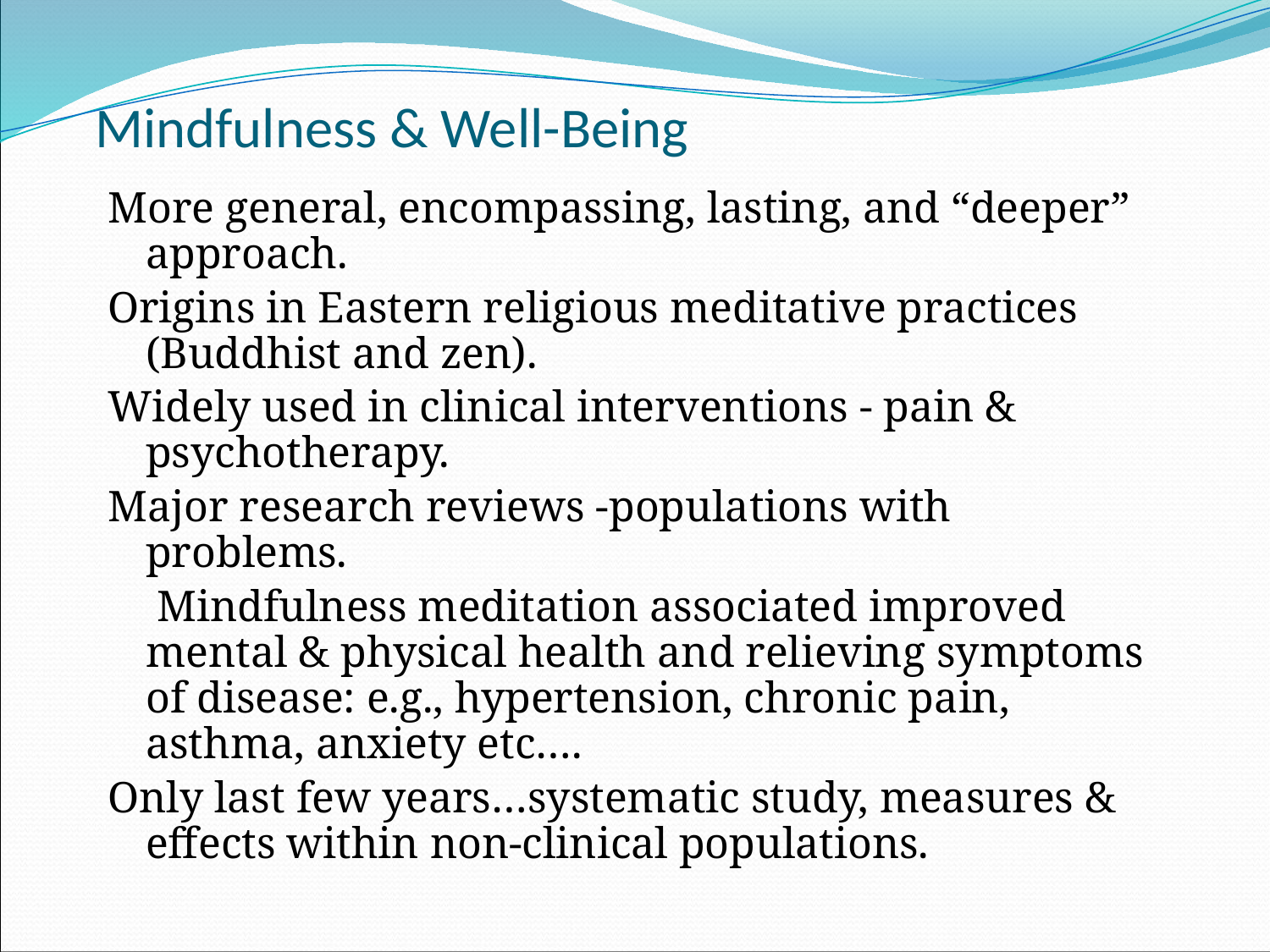

# Mindfulness & Well-Being
More general, encompassing, lasting, and “deeper” approach.
Origins in Eastern religious meditative practices (Buddhist and zen).
Widely used in clinical interventions - pain & psychotherapy.
Major research reviews -populations with problems.
	 Mindfulness meditation associated improved mental & physical health and relieving symptoms of disease: e.g., hypertension, chronic pain, asthma, anxiety etc….
Only last few years…systematic study, measures & effects within non-clinical populations.